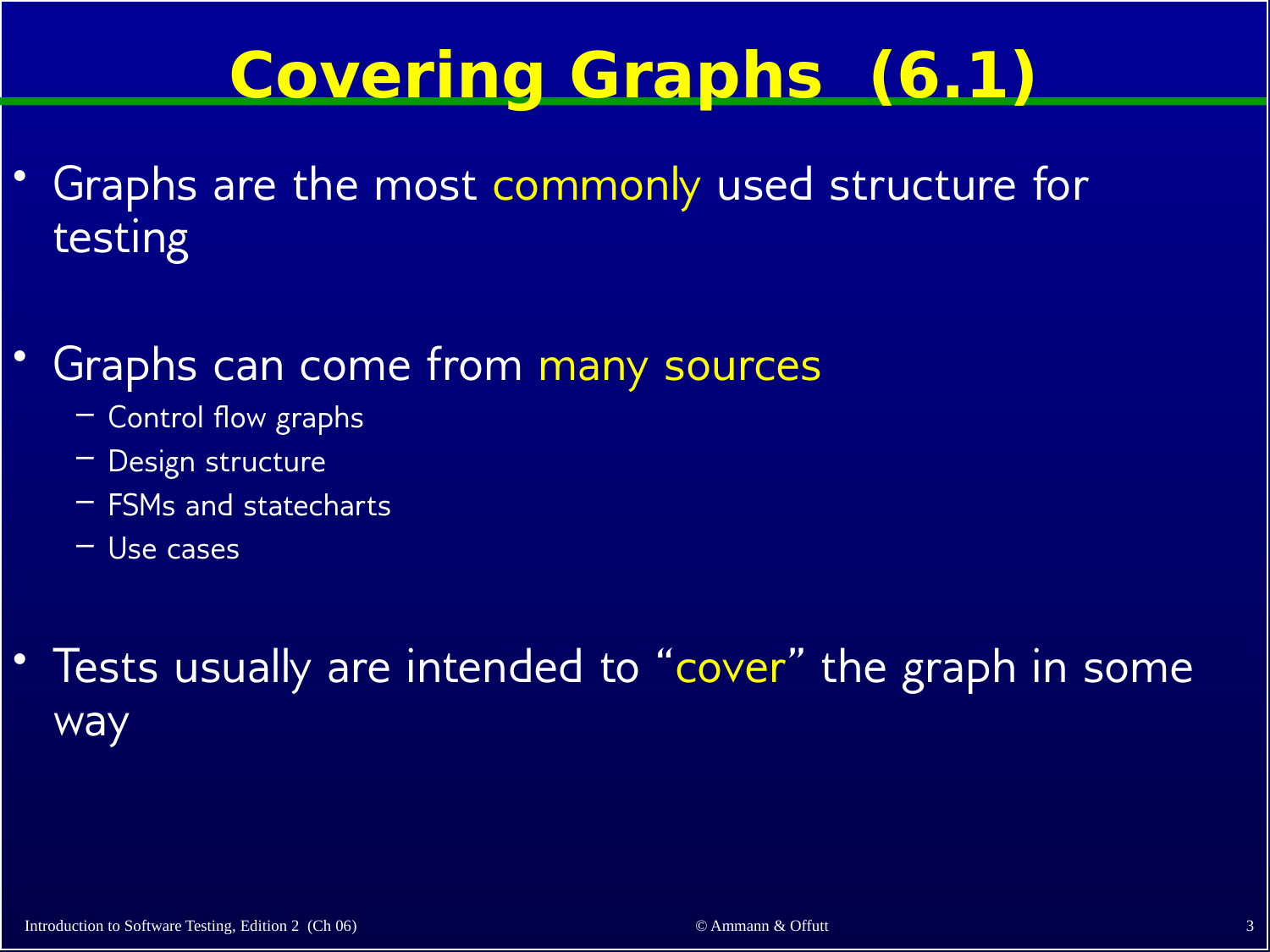

# Covering Graphs  (6.1)
Graphs are the most commonly used structure for testing

Graphs can come from many sources
Control flow graphs
Design structure
FSMs and statecharts
Use cases

Tests usually are intended to “cover” the graph in some way
3
© Ammann & Offutt
Introduction to Software Testing, Edition 2  (Ch 06)